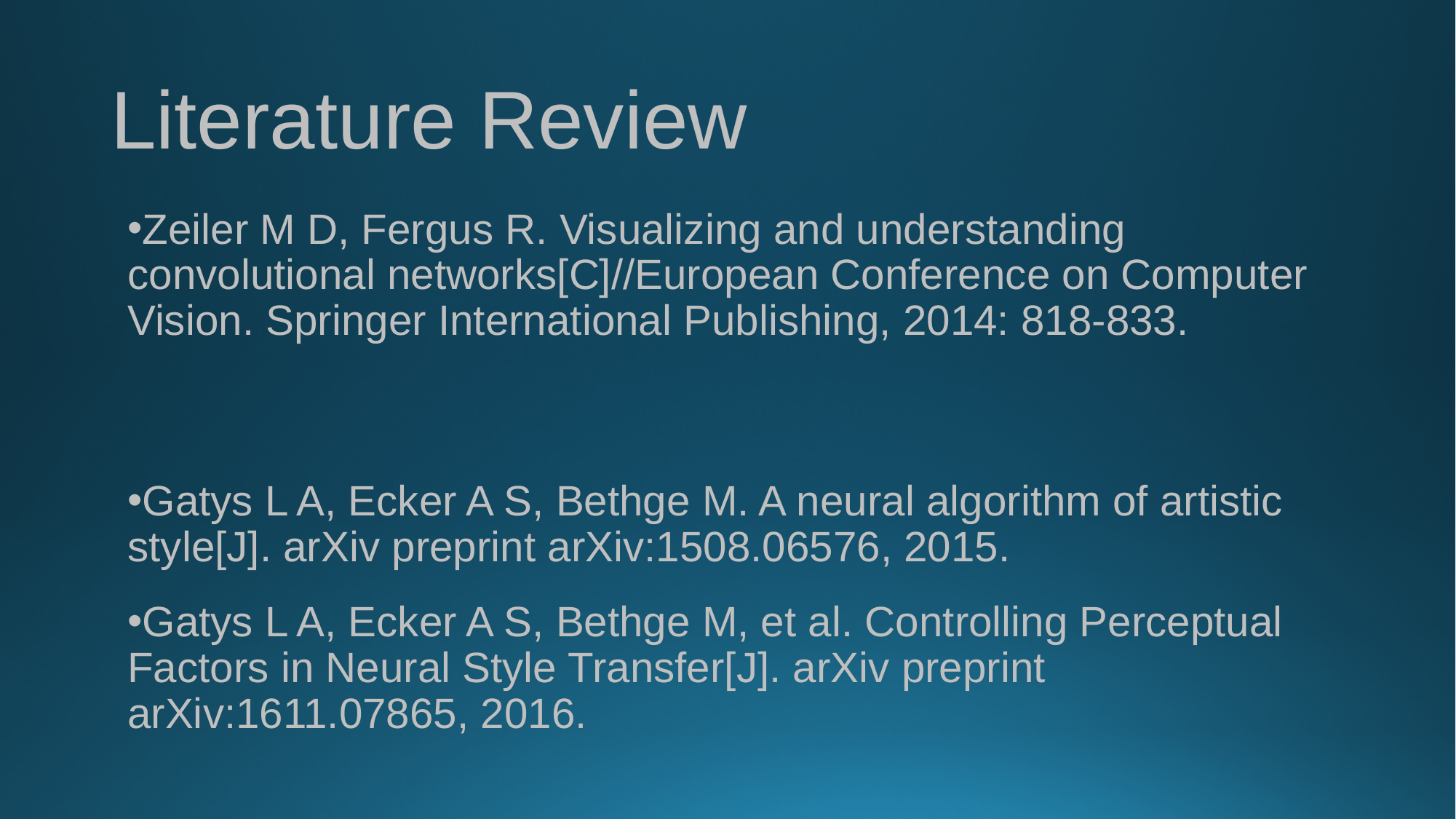

Literature Review
Zeiler M D, Fergus R. Visualizing and understanding convolutional networks[C]//European Conference on Computer Vision. Springer International Publishing, 2014: 818-833.

Gatys L A, Ecker A S, Bethge M. A neural algorithm of artistic style[J]. arXiv preprint arXiv:1508.06576, 2015.

Gatys L A, Ecker A S, Bethge M, et al. Controlling Perceptual Factors in Neural Style Transfer[J]. arXiv preprint arXiv:1611.07865, 2016.